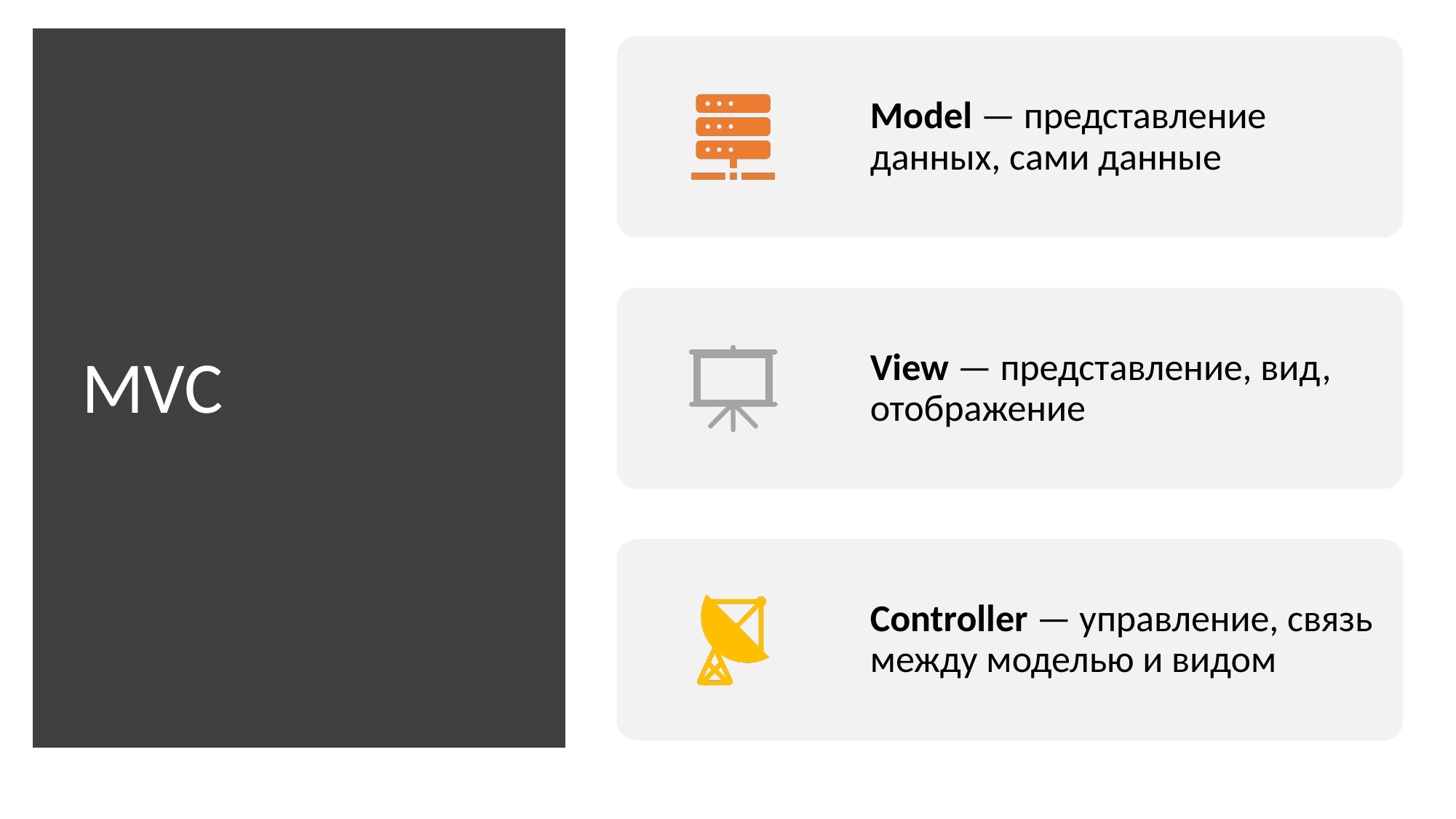

Model — представление данных, сами данные
View — представление, вид, отображение
Controller — управление, связь между моделью и видом
# MVC